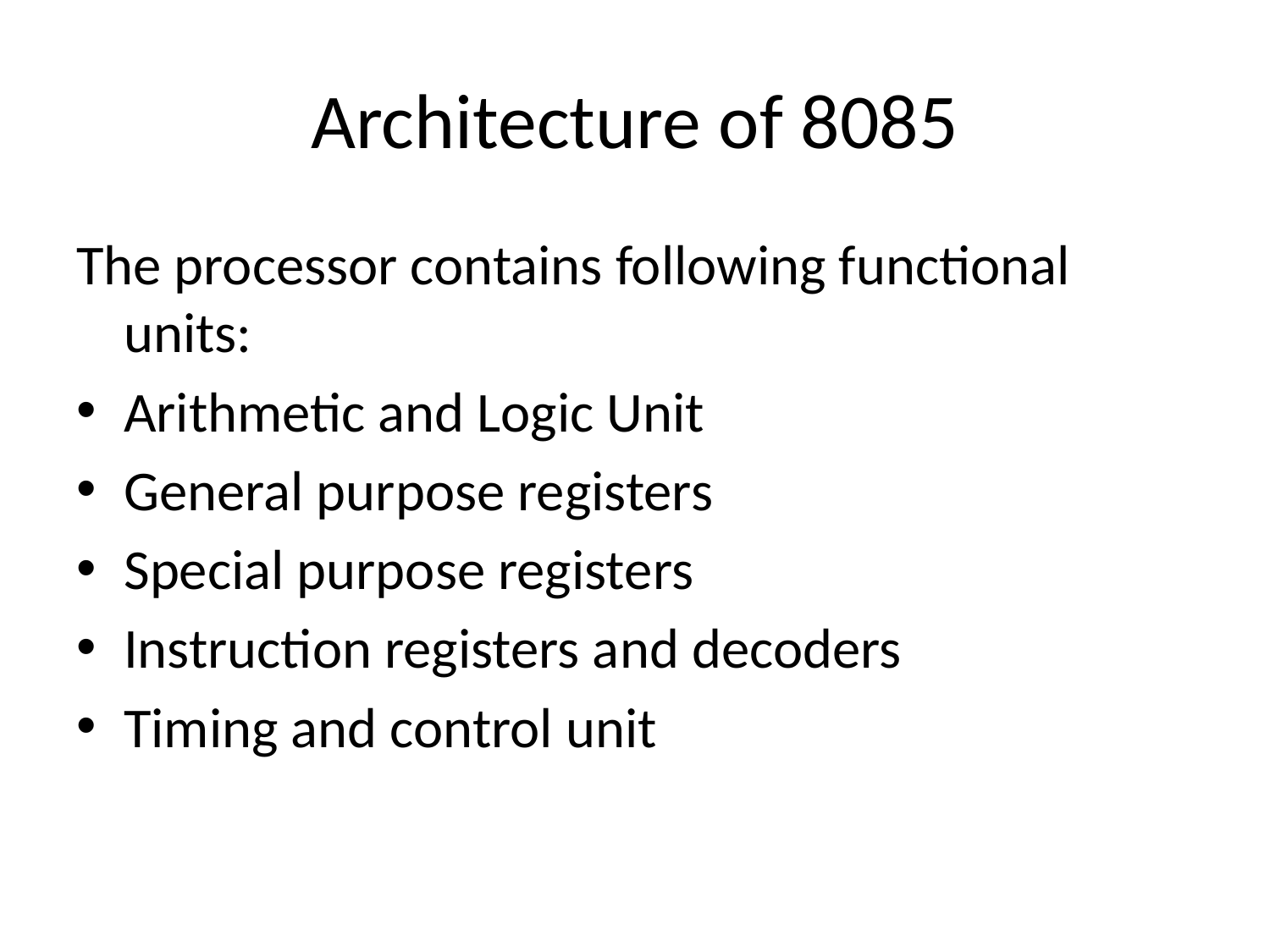

# Architecture of 8085
The processor contains following functional units:
Arithmetic and Logic Unit
General purpose registers
Special purpose registers
Instruction registers and decoders
Timing and control unit